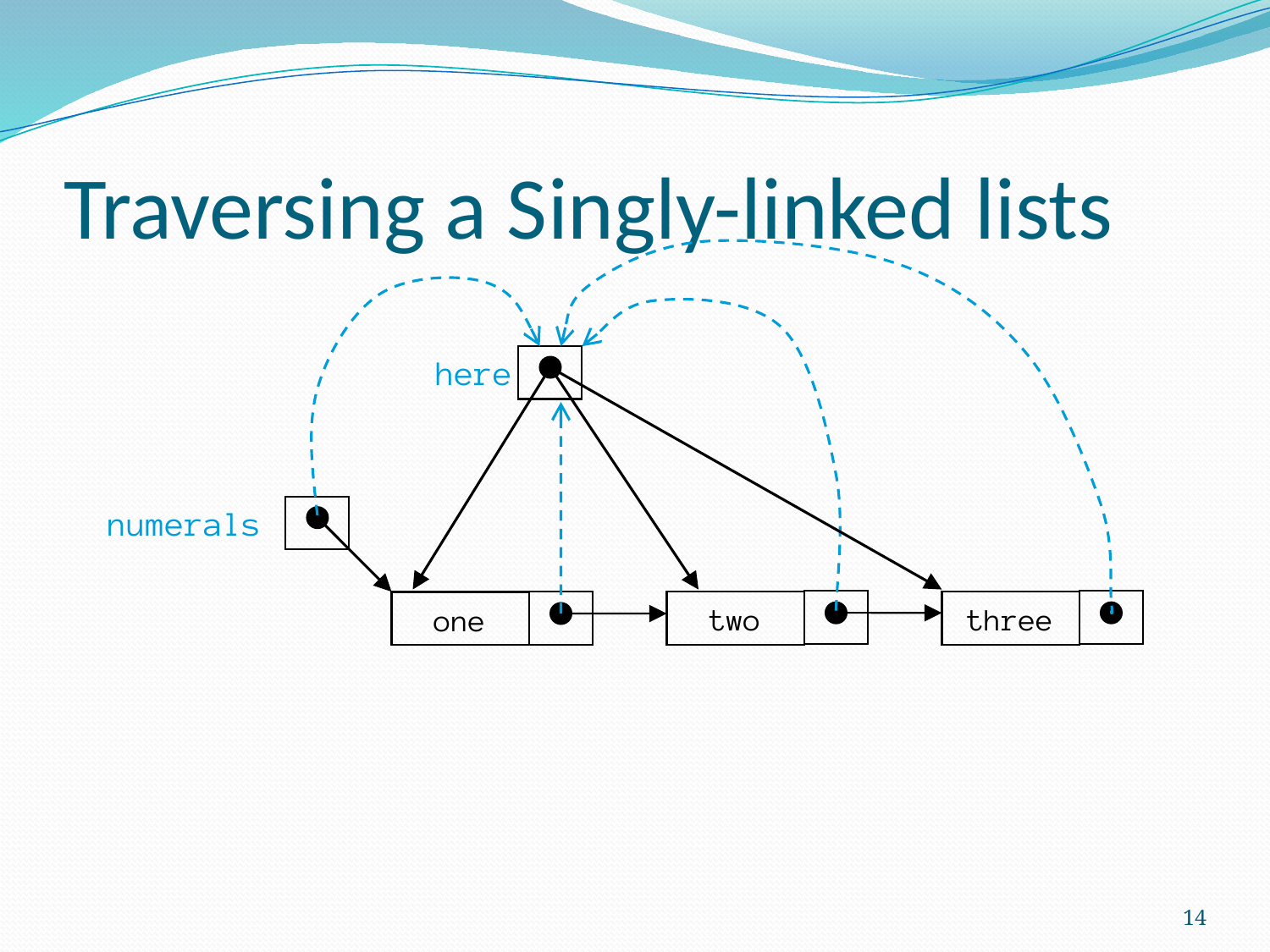

# Traversing a Singly-linked lists

here

numerals

two

three

one

14